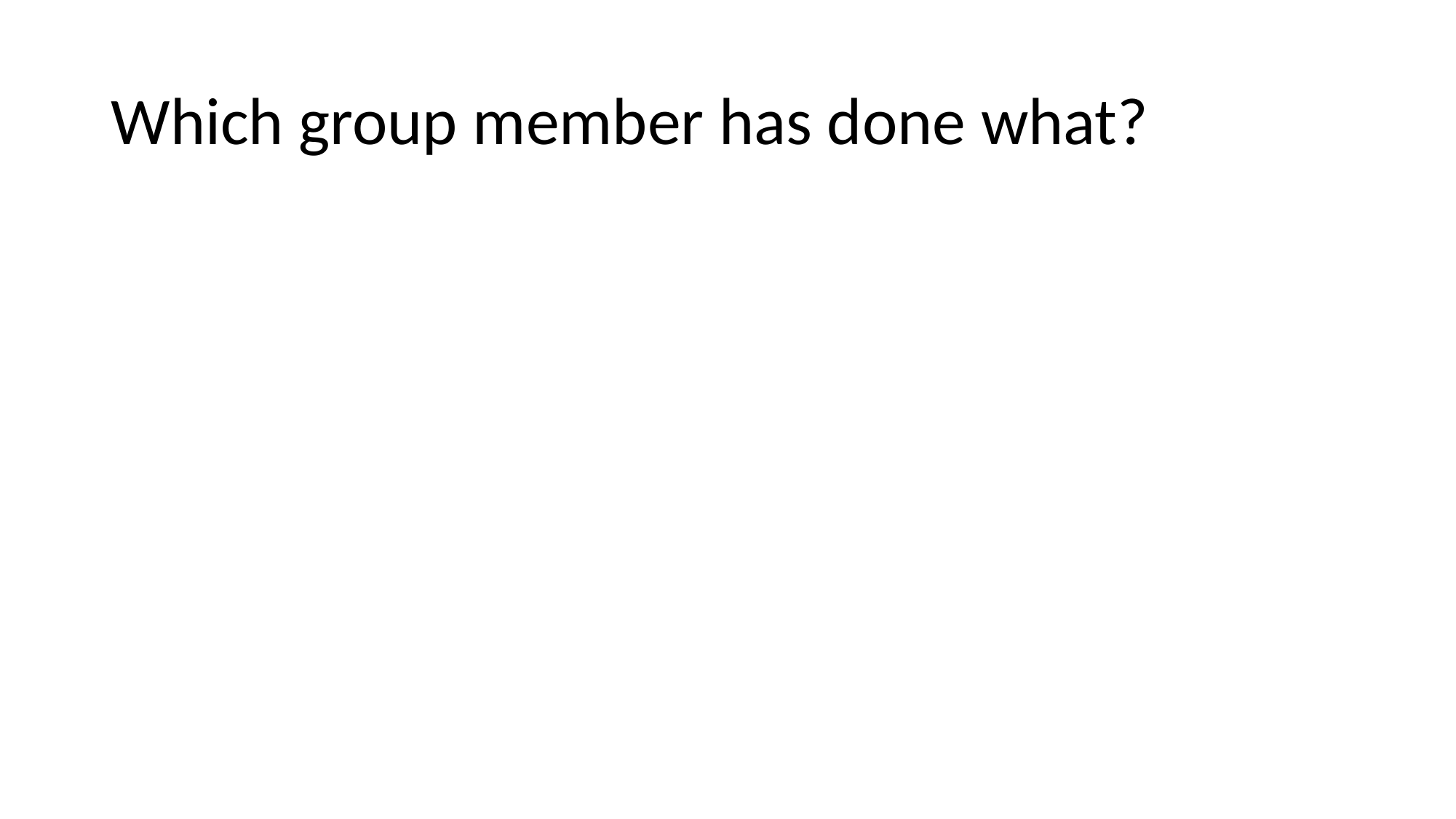

# Which group member has done what?